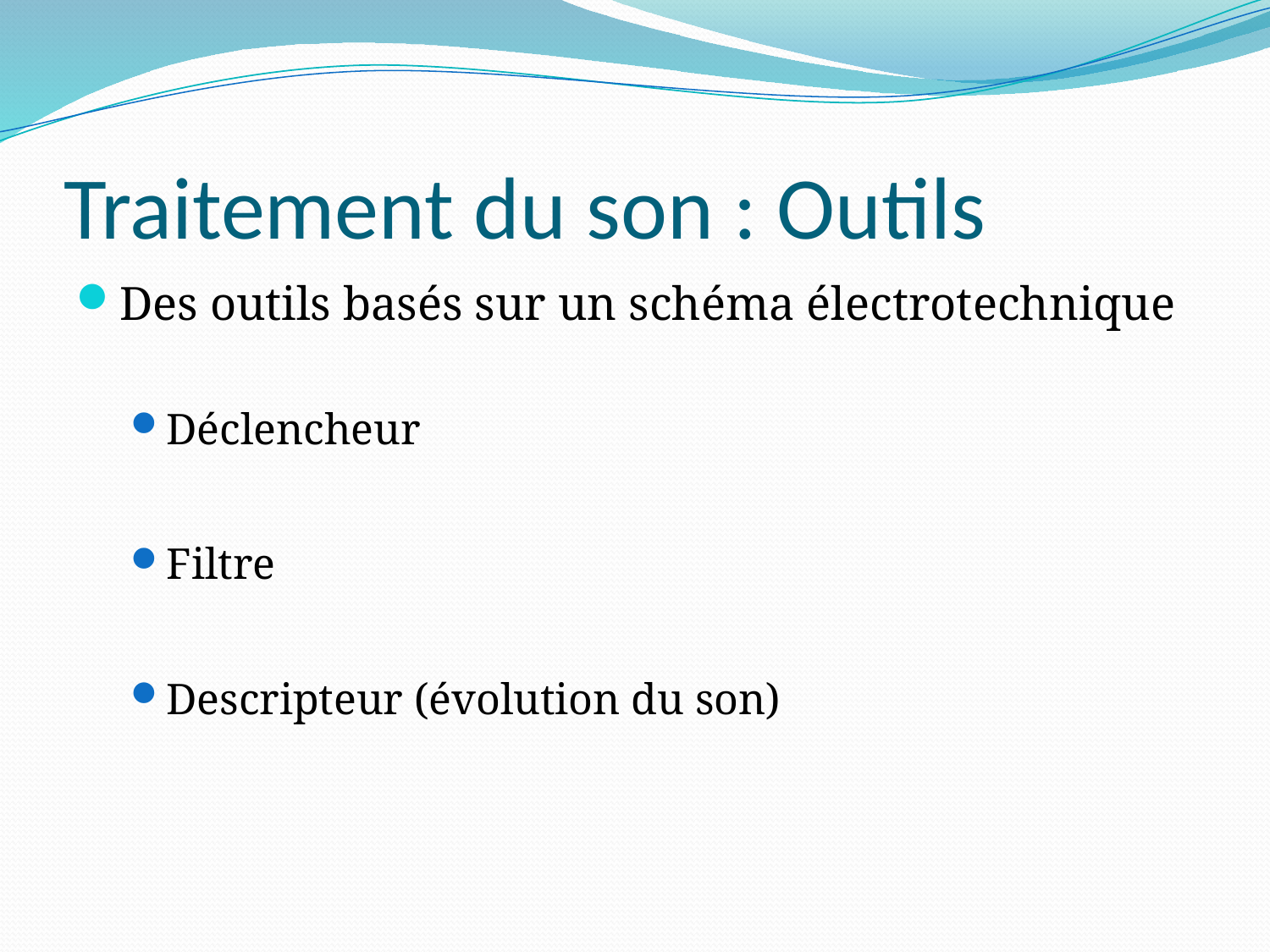

# Traitement du son : Outils
Des outils basés sur un schéma électrotechnique

Déclencheur

Filtre

Descripteur (évolution du son)